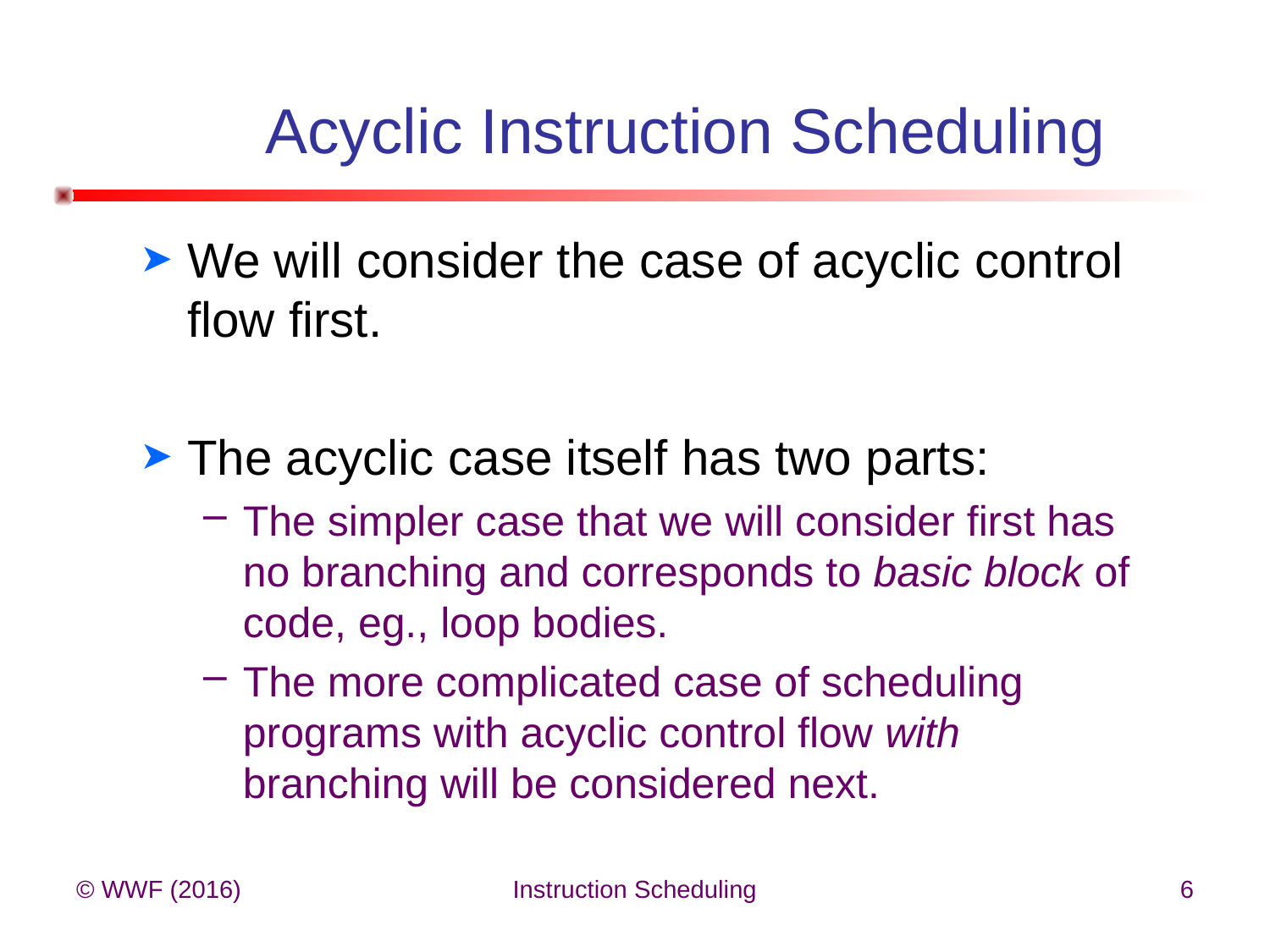

# Acyclic Instruction Scheduling
We will consider the case of acyclic control flow first.

The acyclic case itself has two parts:
The simpler case that we will consider first has no branching and corresponds to basic block of code, eg., loop bodies.
The more complicated case of scheduling programs with acyclic control flow with branching will be considered next.
© WWF (2016)
Instruction Scheduling
6